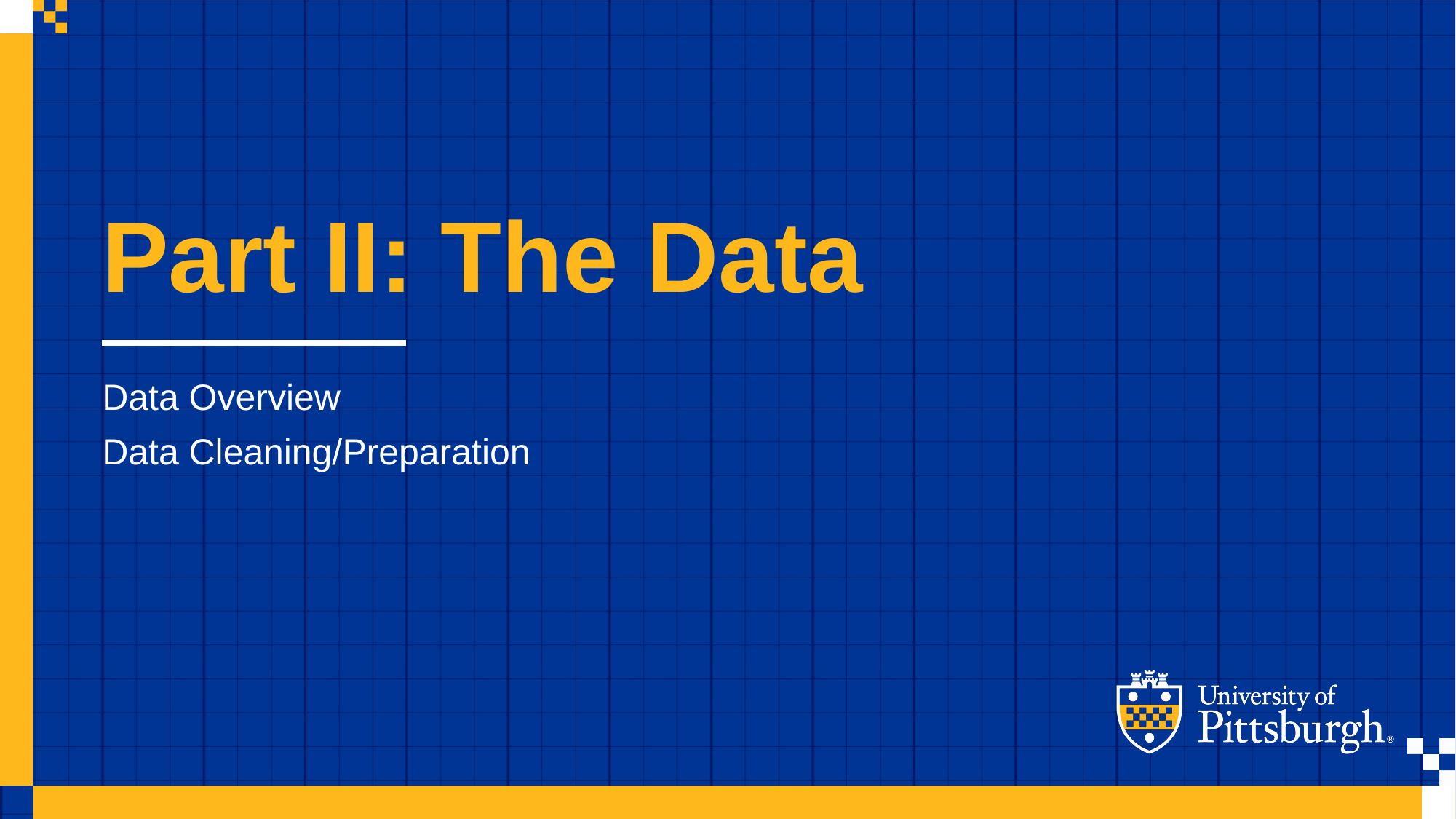

Part II: The Data
Data Overview
Data Cleaning/Preparation